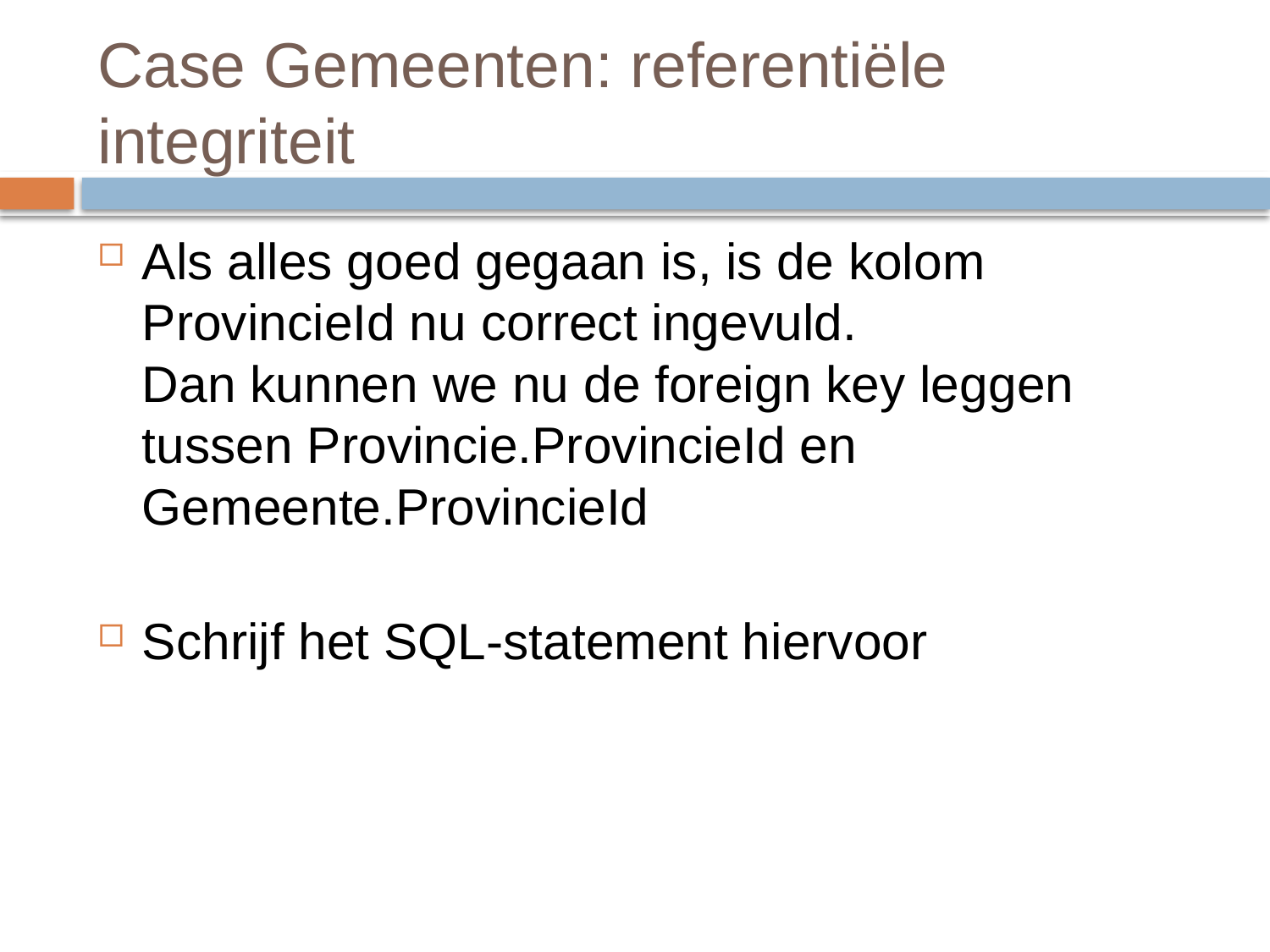

# Case Gemeenten: referentiële integriteit
Als alles goed gegaan is, is de kolom ProvincieId nu correct ingevuld.
Dan kunnen we nu de foreign key leggen tussen Provincie.ProvincieId en Gemeente.ProvincieId
Schrijf het SQL-statement hiervoor